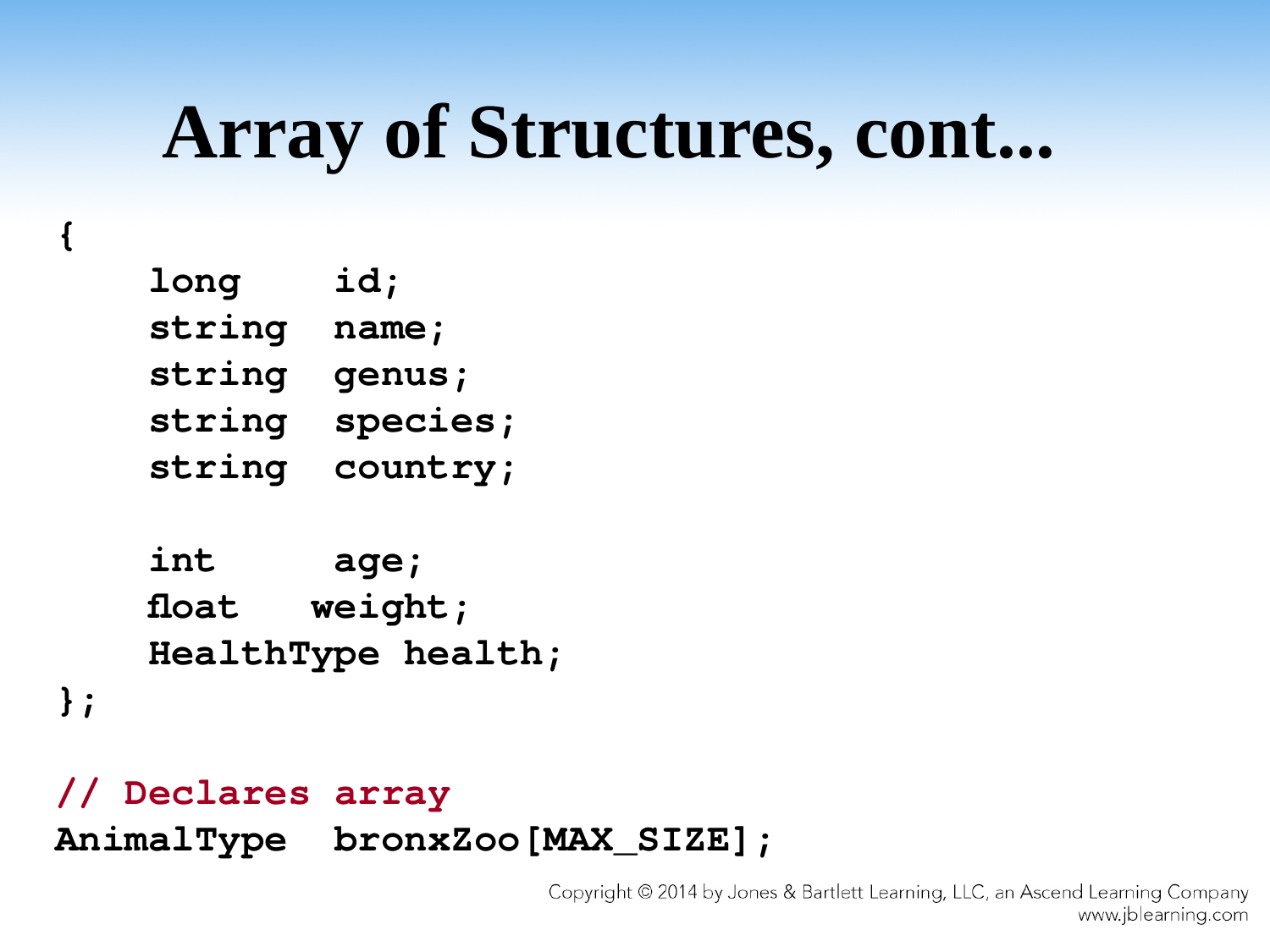

# Array of Structures, cont...
{
    long    id;
    string  name;
    string  genus;
    string  species;
    string  country;
    int     age;
    float   weight;
    HealthType health;
};

// Declares array
AnimalType  bronxZoo[MAX_SIZE];